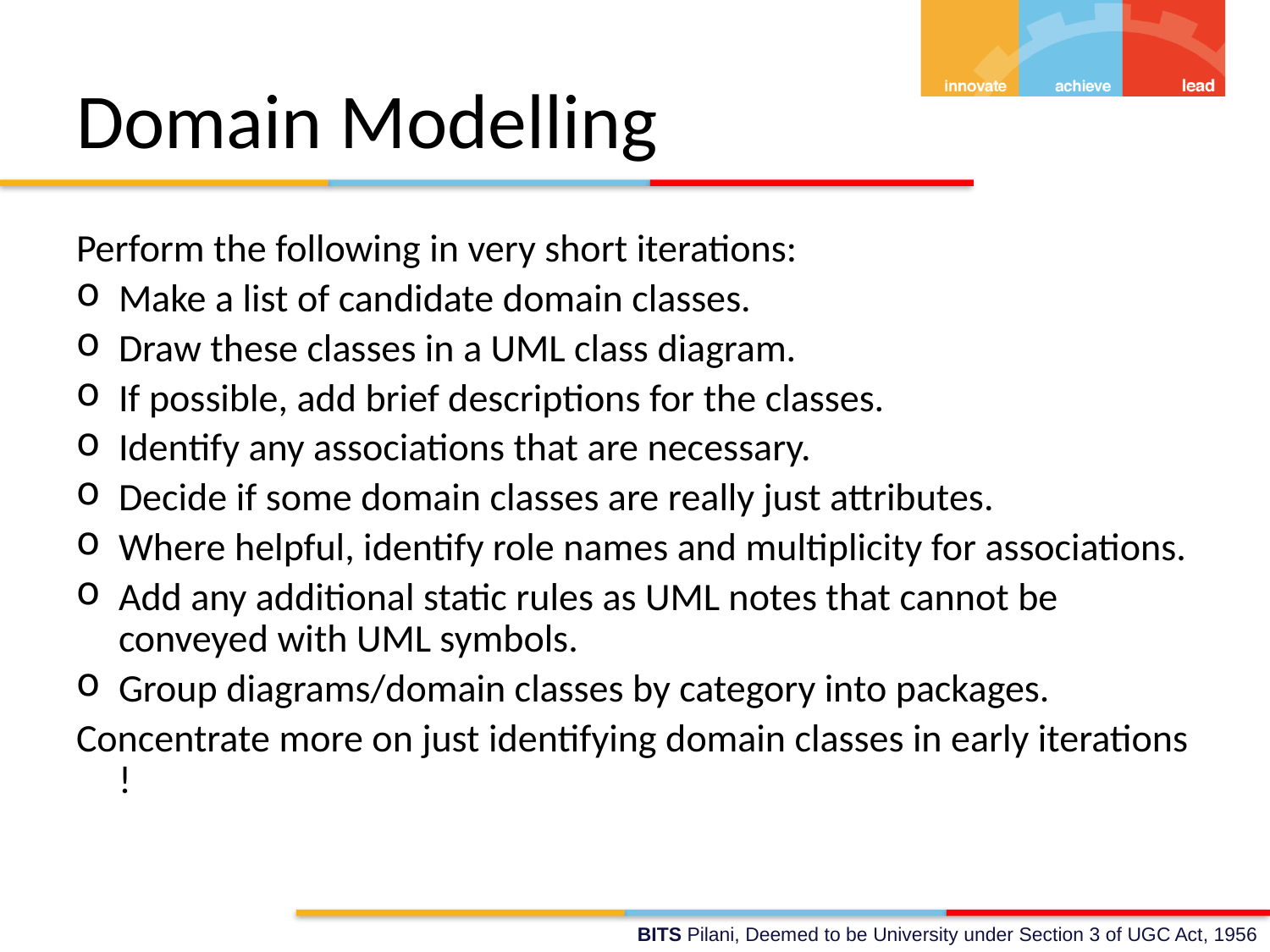

# Domain Modelling
Perform the following in very short iterations:
Make a list of candidate domain classes.
Draw these classes in a UML class diagram.
If possible, add brief descriptions for the classes.
Identify any associations that are necessary.
Decide if some domain classes are really just attributes.
Where helpful, identify role names and multiplicity for associations.
Add any additional static rules as UML notes that cannot be conveyed with UML symbols.
Group diagrams/domain classes by category into packages.
Concentrate more on just identifying domain classes in early iterations !